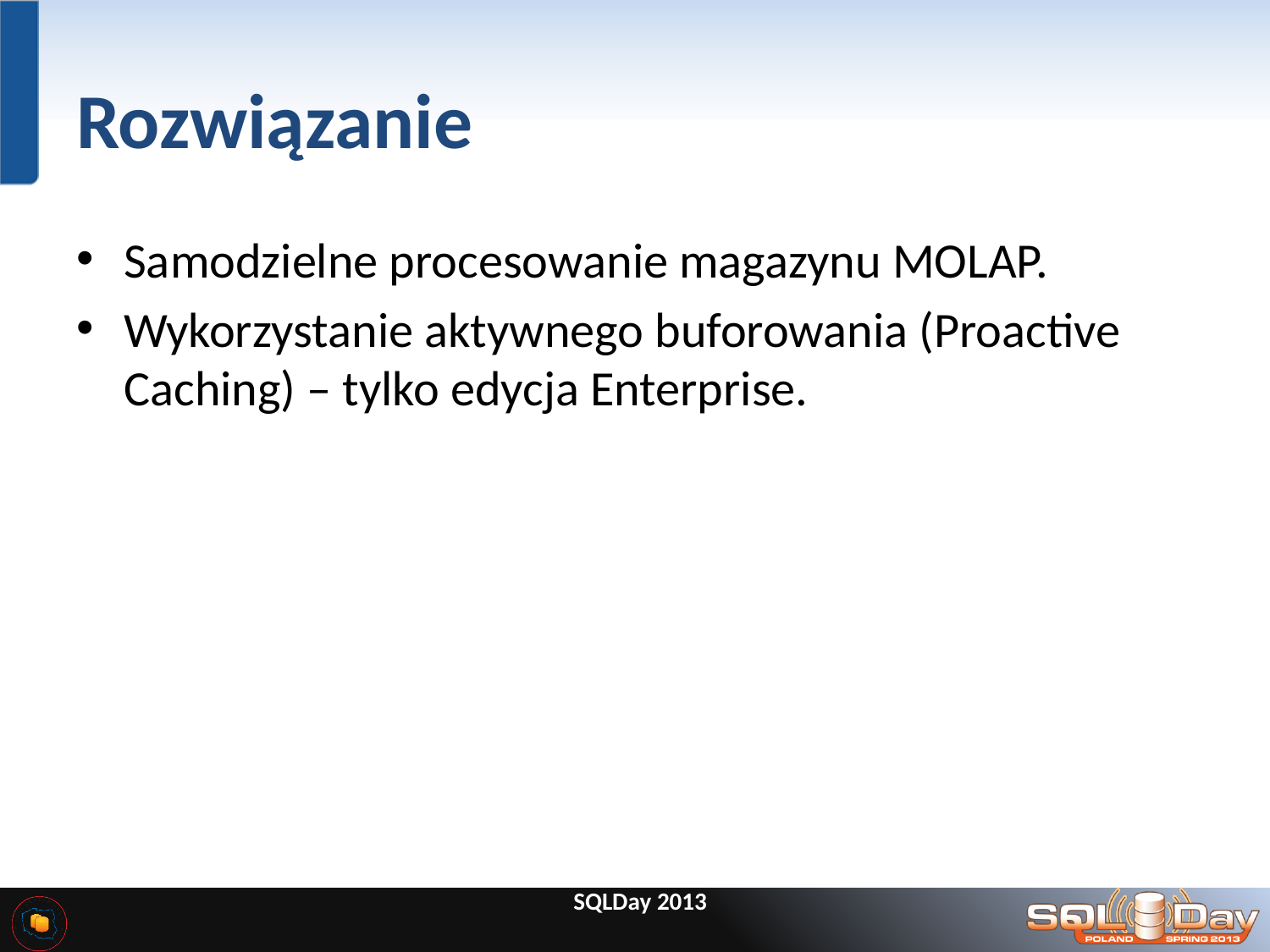

# Rozwiązanie
Samodzielne procesowanie magazynu MOLAP.
Wykorzystanie aktywnego buforowania (Proactive Caching) – tylko edycja Enterprise.
SQLDay 2013